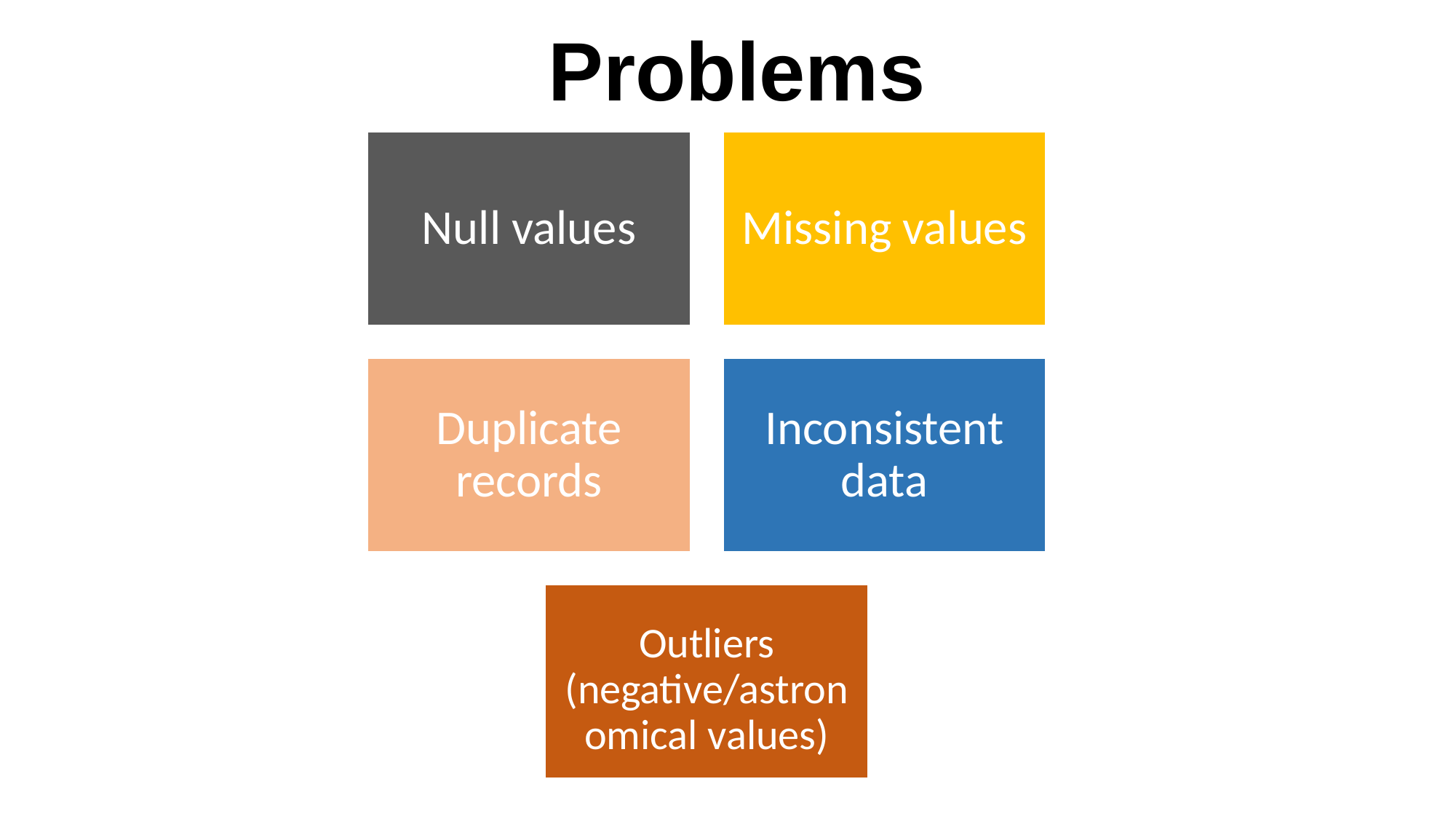

# Problems
Null values
Missing values
Duplicate records
Inconsistent data

Outliers (negative/astronomical values)